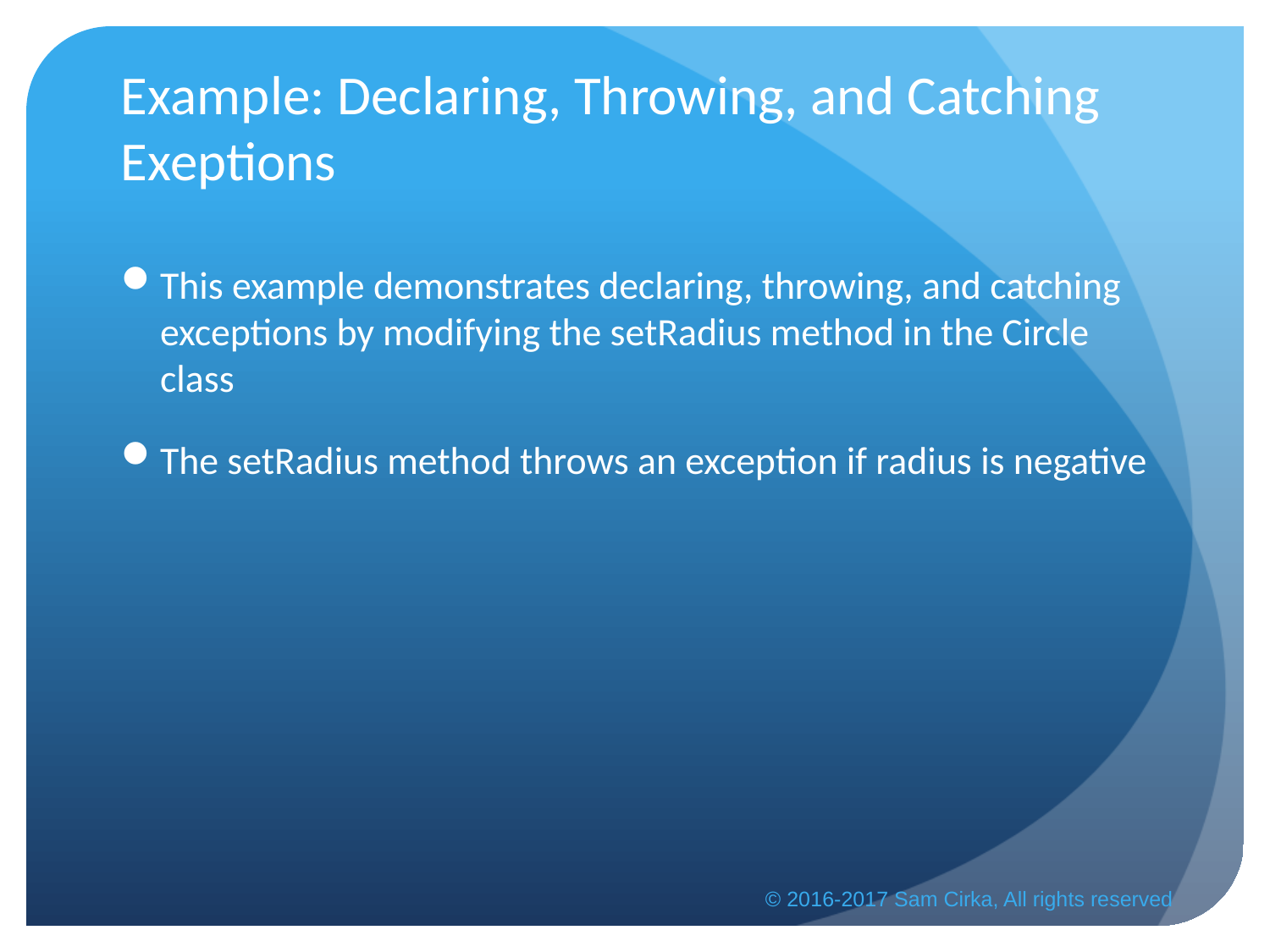

# Example: Declaring, Throwing, and Catching Exeptions
This example demonstrates declaring, throwing, and catching exceptions by modifying the setRadius method in the Circle class
The setRadius method throws an exception if radius is negative
© 2016-2017 Sam Cirka, All rights reserved